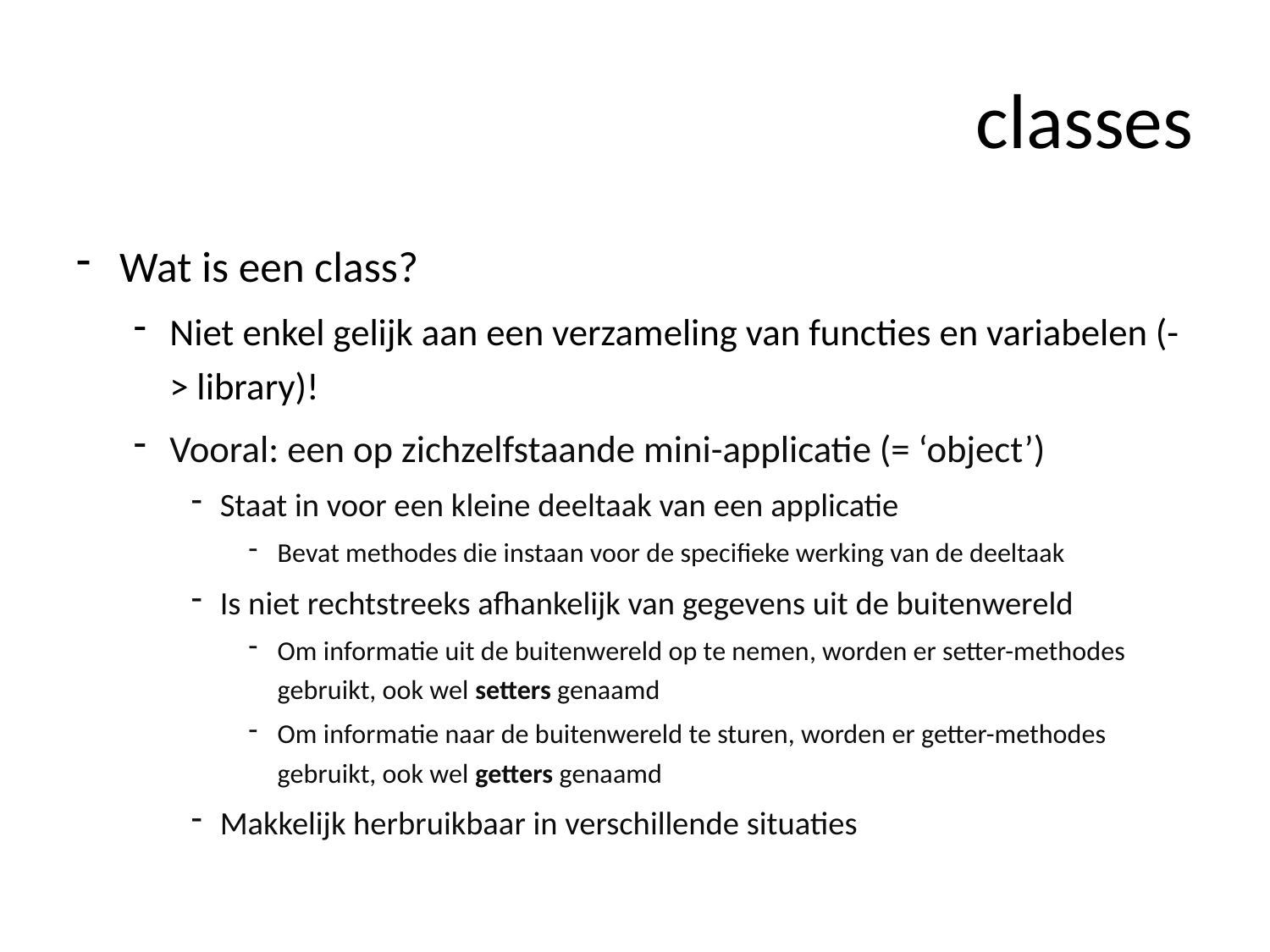

# classes
Wat is een class?
Niet enkel gelijk aan een verzameling van functies en variabelen (-> library)!
Vooral: een op zichzelfstaande mini-applicatie (= ‘object’)
Staat in voor een kleine deeltaak van een applicatie
Bevat methodes die instaan voor de specifieke werking van de deeltaak
Is niet rechtstreeks afhankelijk van gegevens uit de buitenwereld
Om informatie uit de buitenwereld op te nemen, worden er setter-methodes gebruikt, ook wel setters genaamd
Om informatie naar de buitenwereld te sturen, worden er getter-methodes gebruikt, ook wel getters genaamd
Makkelijk herbruikbaar in verschillende situaties